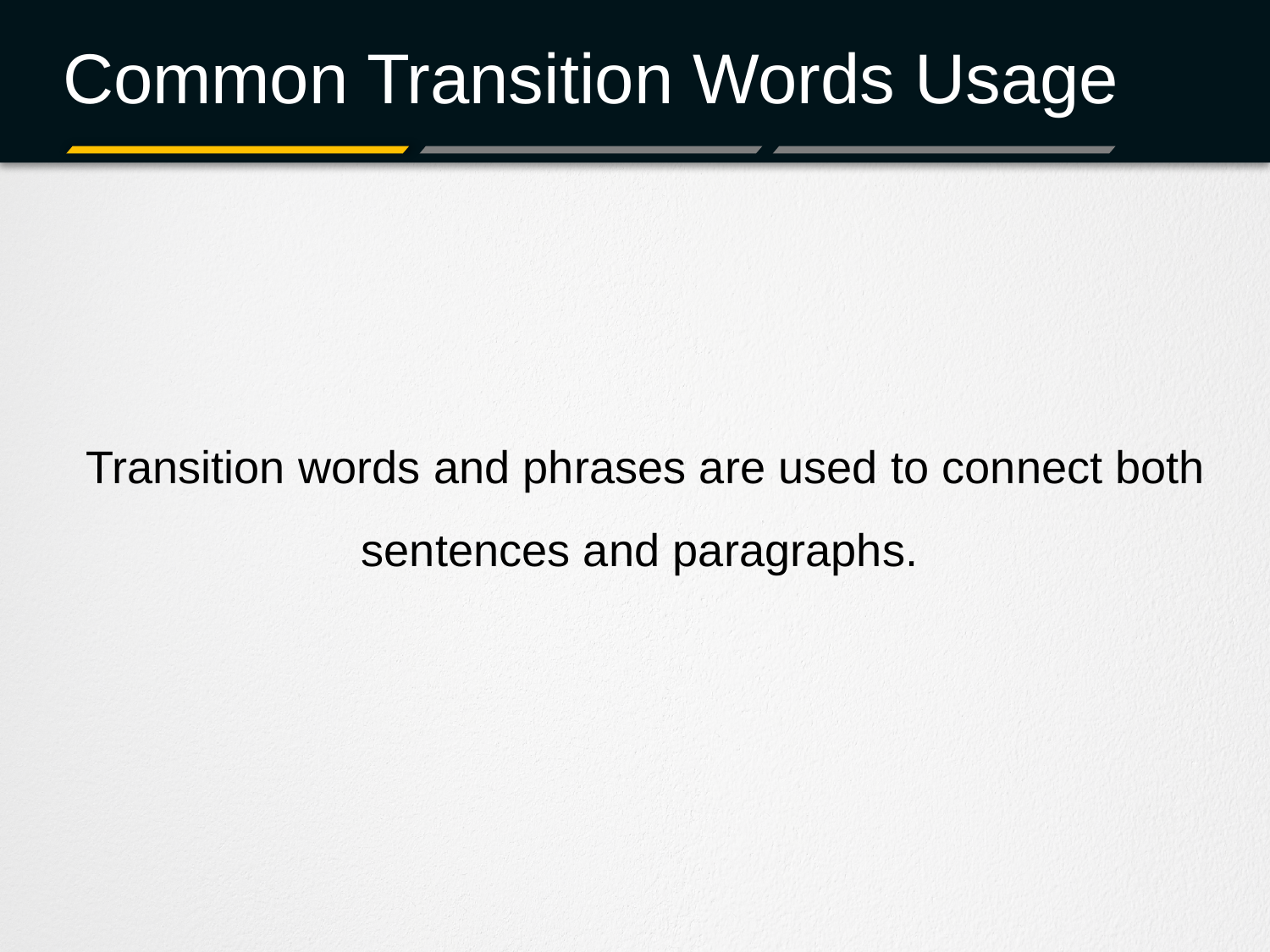

# Common Transition Words Usage

Transition words and phrases are used to connect both sentences and paragraphs.